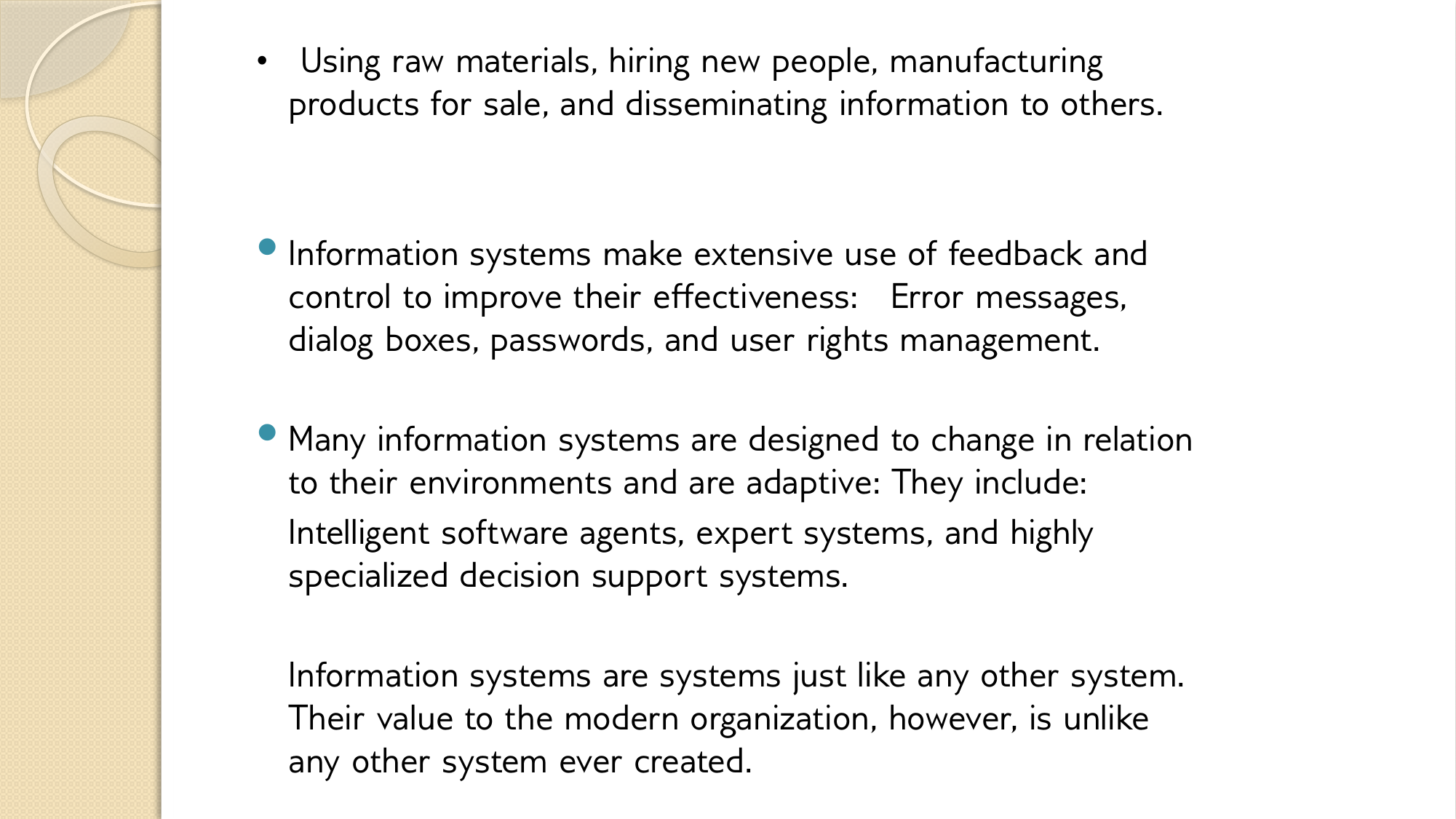

•   Using raw materials, hiring new people, manufacturing products for sale, and disseminating information to others.

Information systems make extensive use of feedback and control to improve their effectiveness:   Error messages, dialog boxes, passwords, and user rights management.

Many information systems are designed to change in relation to their environments and are adaptive: They include:
	Intelligent software agents, expert systems, and highly specialized decision support systems.

	Information systems are systems just like any other system. Their value to the modern organization, however, is unlike any other system ever created.